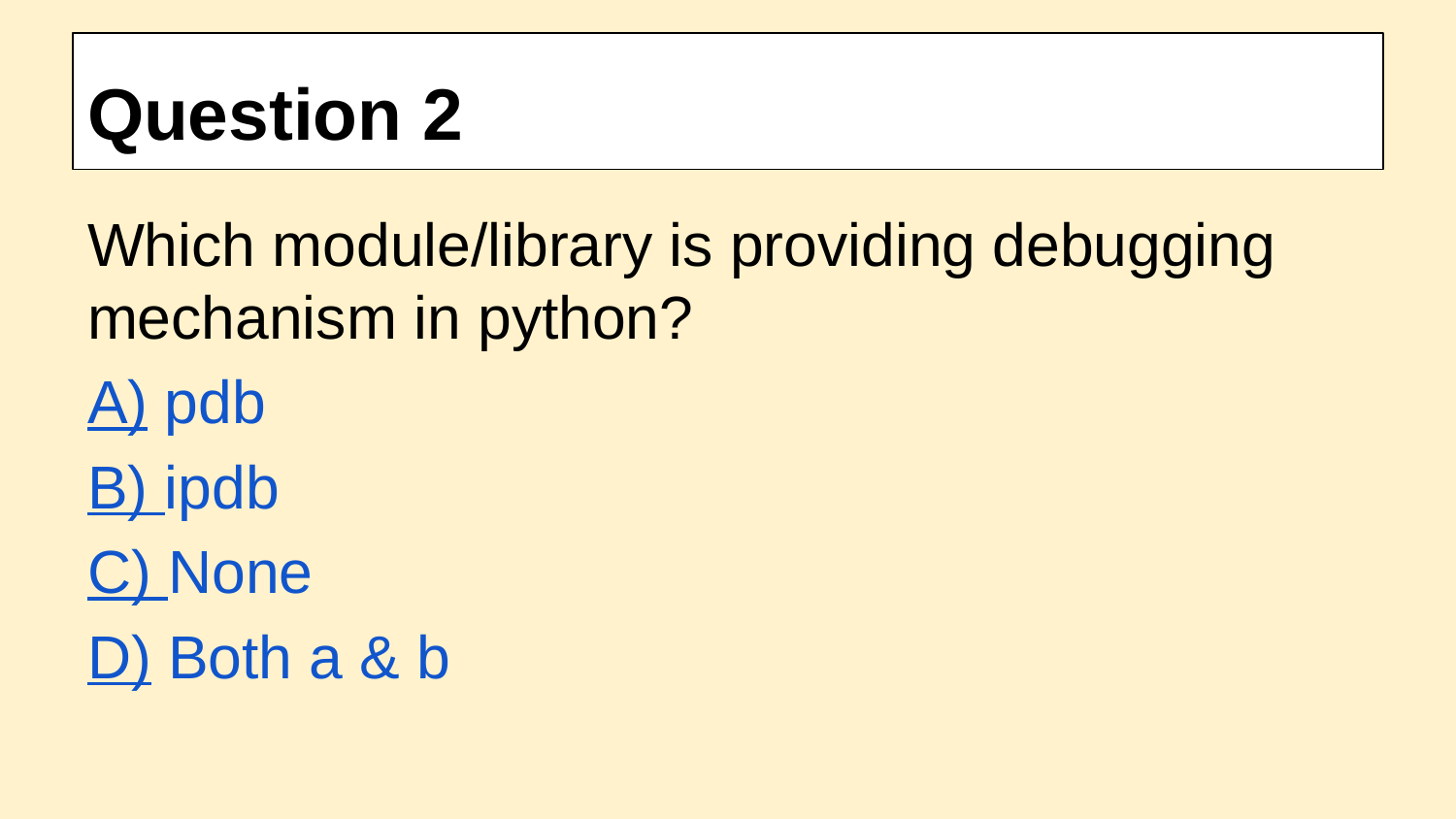

# Question 2
Which module/library is providing debugging mechanism in python?
A) pdb
B) ipdb
C) None
D) Both a & b